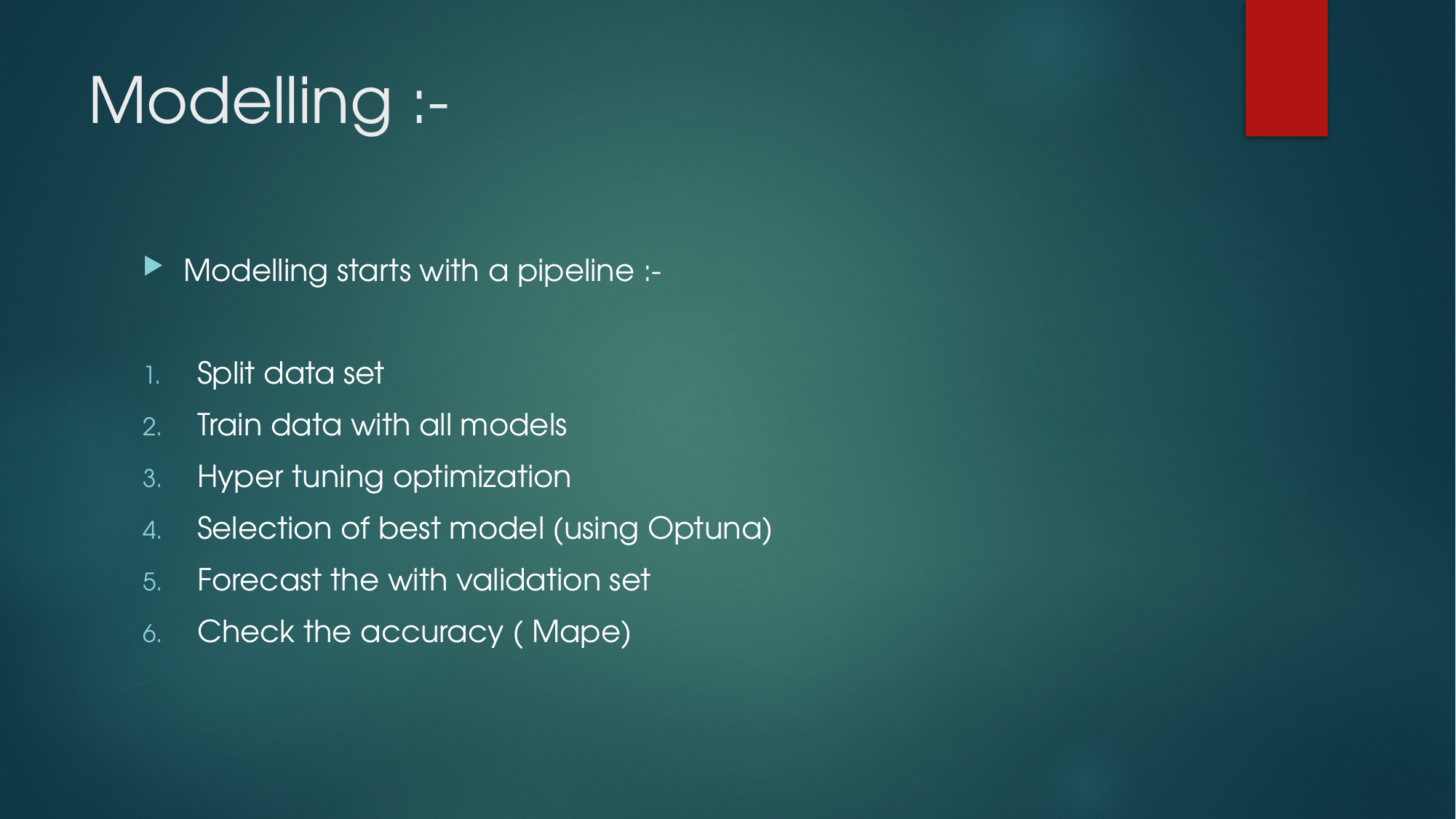

# Modelling :-
Modelling starts with a pipeline :-

Split data set
Train data with all models
Hyper tuning optimization
Selection of best model (using Optuna)
Forecast the with validation set
Check the accuracy ( Mape)